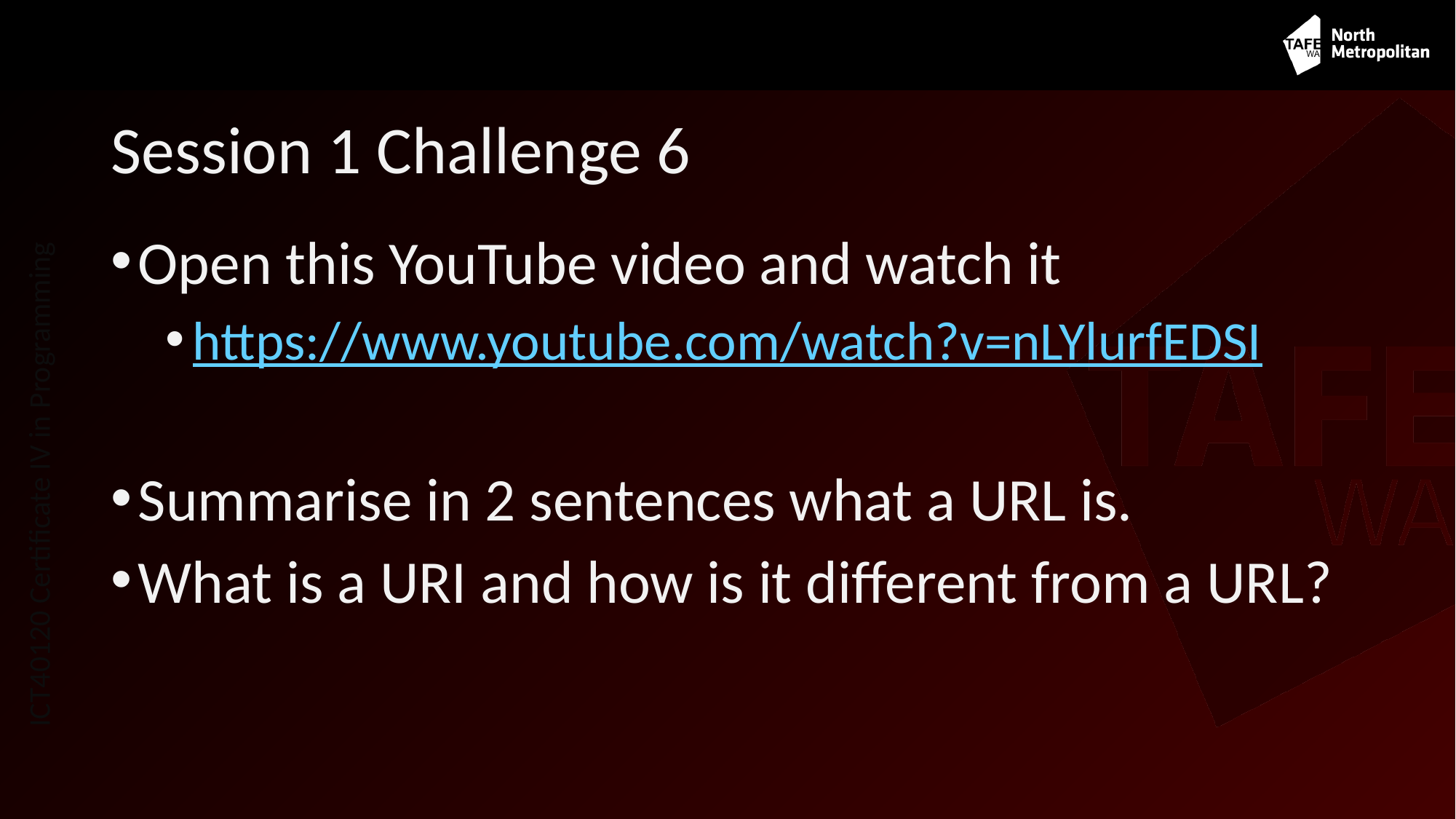

# Session 1 Challenge 6
Open this YouTube video and watch it
https://www.youtube.com/watch?v=nLYlurfEDSI

Summarise in 2 sentences what a URL is.
What is a URI and how is it different from a URL?